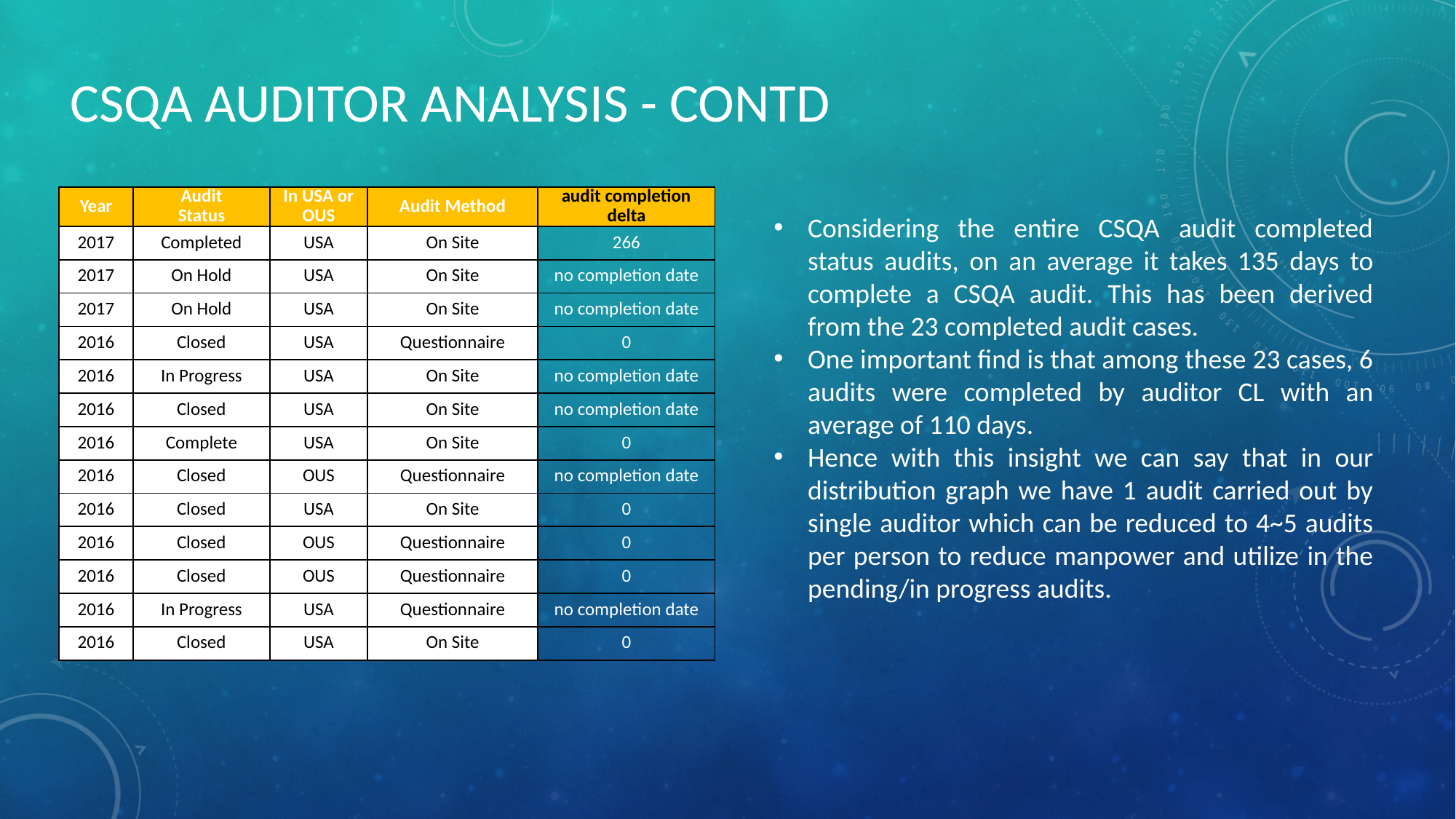

# Csqa auditor analysis - CONTD
| Year | Audit Status | In USA or OUS | Audit Method | audit completion delta |
| --- | --- | --- | --- | --- |
| 2017 | Completed | USA | On Site | 266 |
| 2017 | On Hold | USA | On Site | no completion date |
| 2017 | On Hold | USA | On Site | no completion date |
| 2016 | Closed | USA | Questionnaire | 0 |
| 2016 | In Progress | USA | On Site | no completion date |
| 2016 | Closed | USA | On Site | no completion date |
| 2016 | Complete | USA | On Site | 0 |
| 2016 | Closed | OUS | Questionnaire | no completion date |
| 2016 | Closed | USA | On Site | 0 |
| 2016 | Closed | OUS | Questionnaire | 0 |
| 2016 | Closed | OUS | Questionnaire | 0 |
| 2016 | In Progress | USA | Questionnaire | no completion date |
| 2016 | Closed | USA | On Site | 0 |
Considering the entire CSQA audit completed status audits, on an average it takes 135 days to complete a CSQA audit. This has been derived from the 23 completed audit cases.
One important find is that among these 23 cases, 6 audits were completed by auditor CL with an average of 110 days.
Hence with this insight we can say that in our distribution graph we have 1 audit carried out by single auditor which can be reduced to 4~5 audits per person to reduce manpower and utilize in the pending/in progress audits.